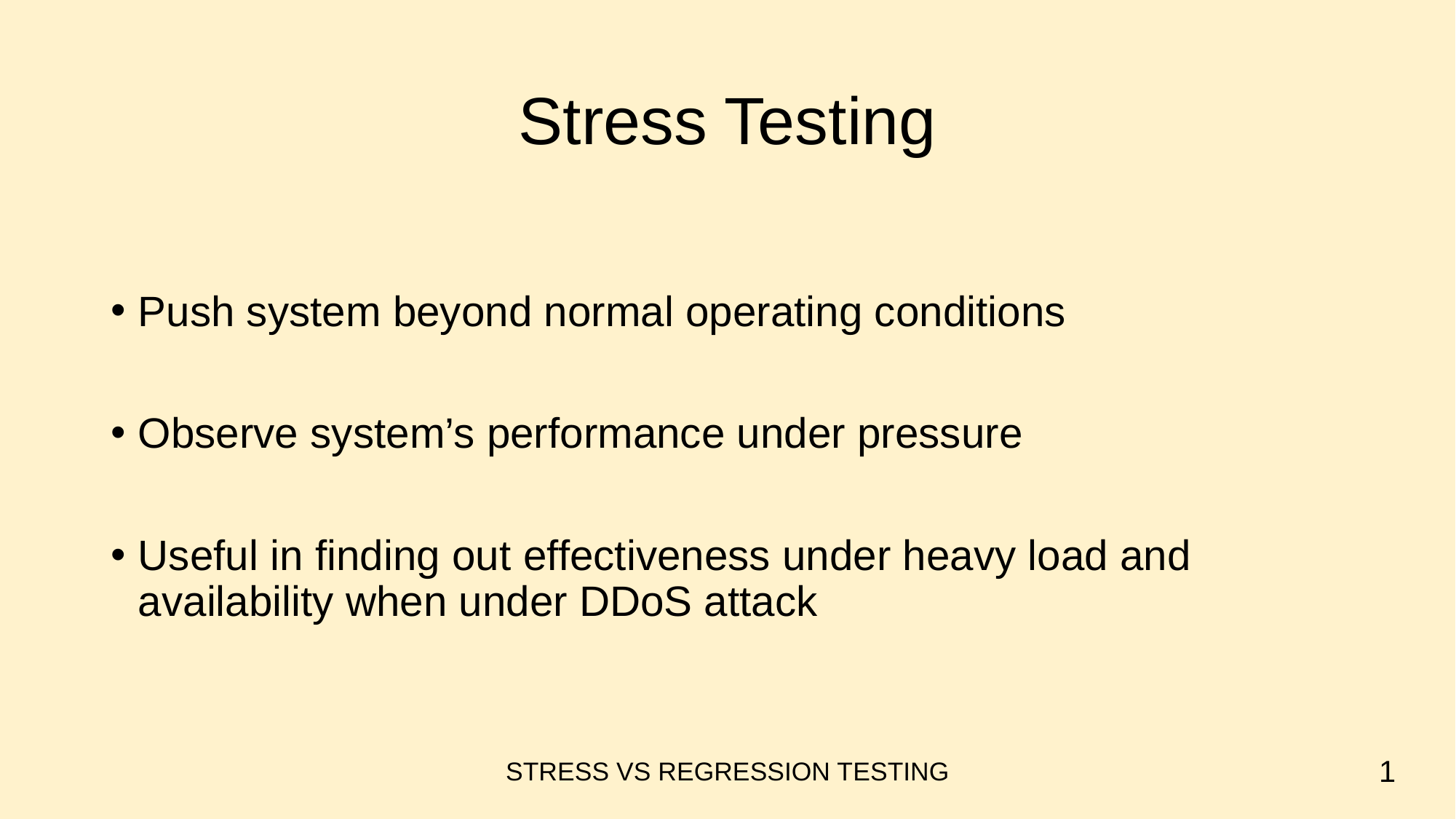

# Stress Testing

Push system beyond normal operating conditions

Observe system’s performance under pressure

Useful in finding out effectiveness under heavy load and availability when under DDoS attack

STRESS VS REGRESSION TESTING
1